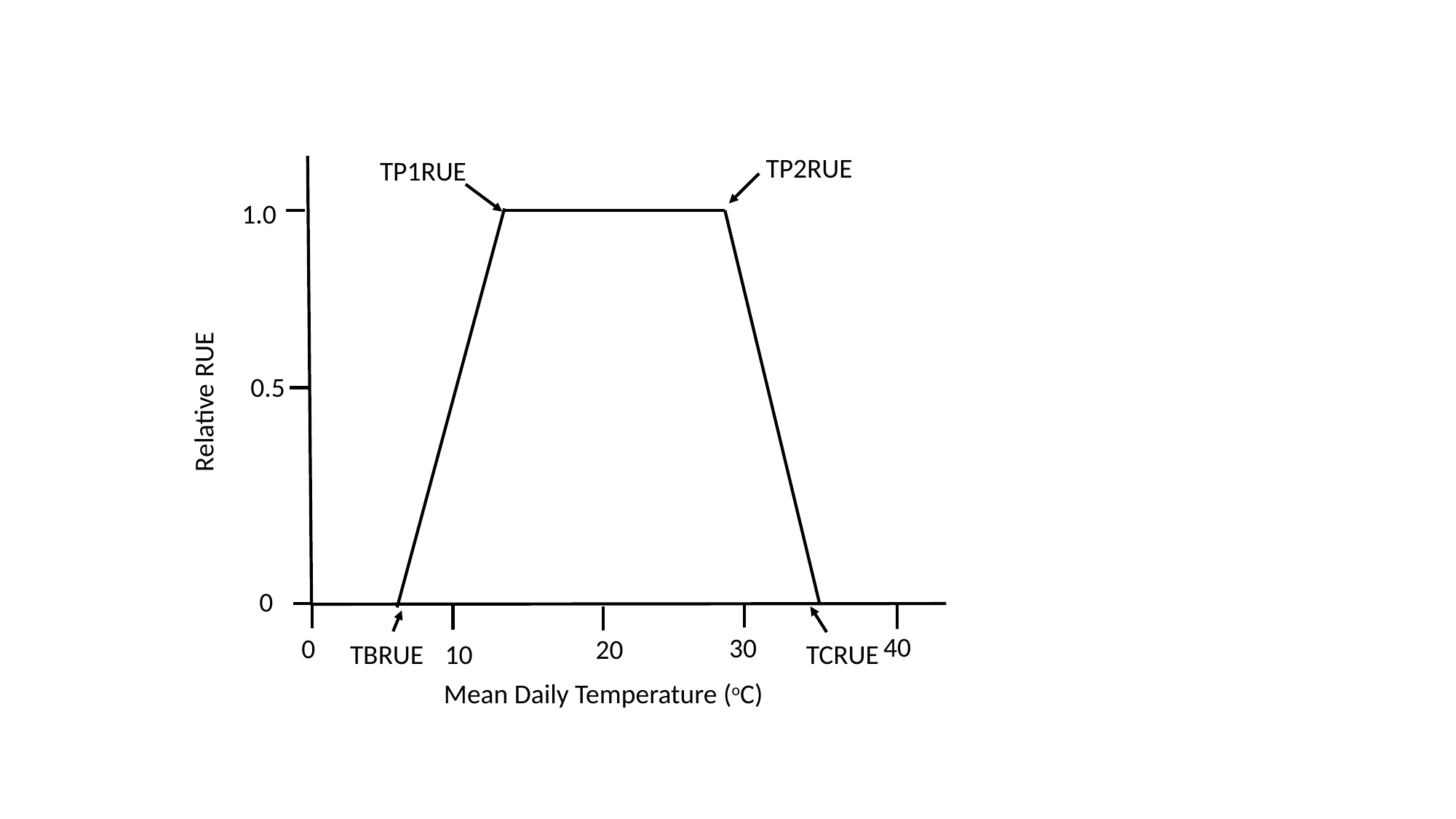

TP2RUE
TP1RUE
1.0
Relative RUE
0.5
0
40
30
0
20
TBRUE
TCRUE
10
Mean Daily Temperature (oC)